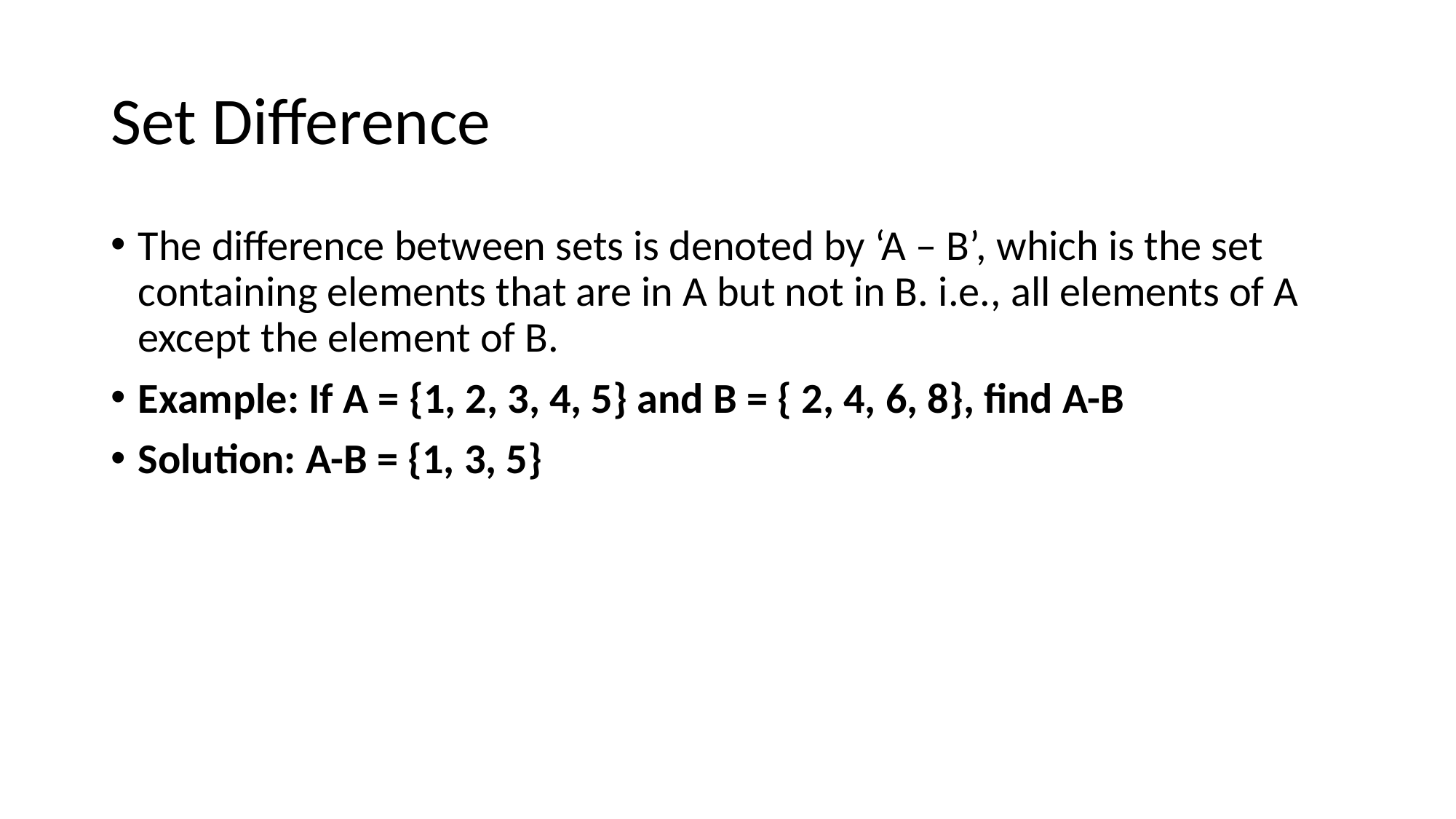

# Set Difference
The difference between sets is denoted by ‘A – B’, which is the set containing elements that are in A but not in B. i.e., all elements of A except the element of B.
Example: If A = {1, 2, 3, 4, 5} and B = { 2, 4, 6, 8}, find A-B
Solution: A-B = {1, 3, 5}